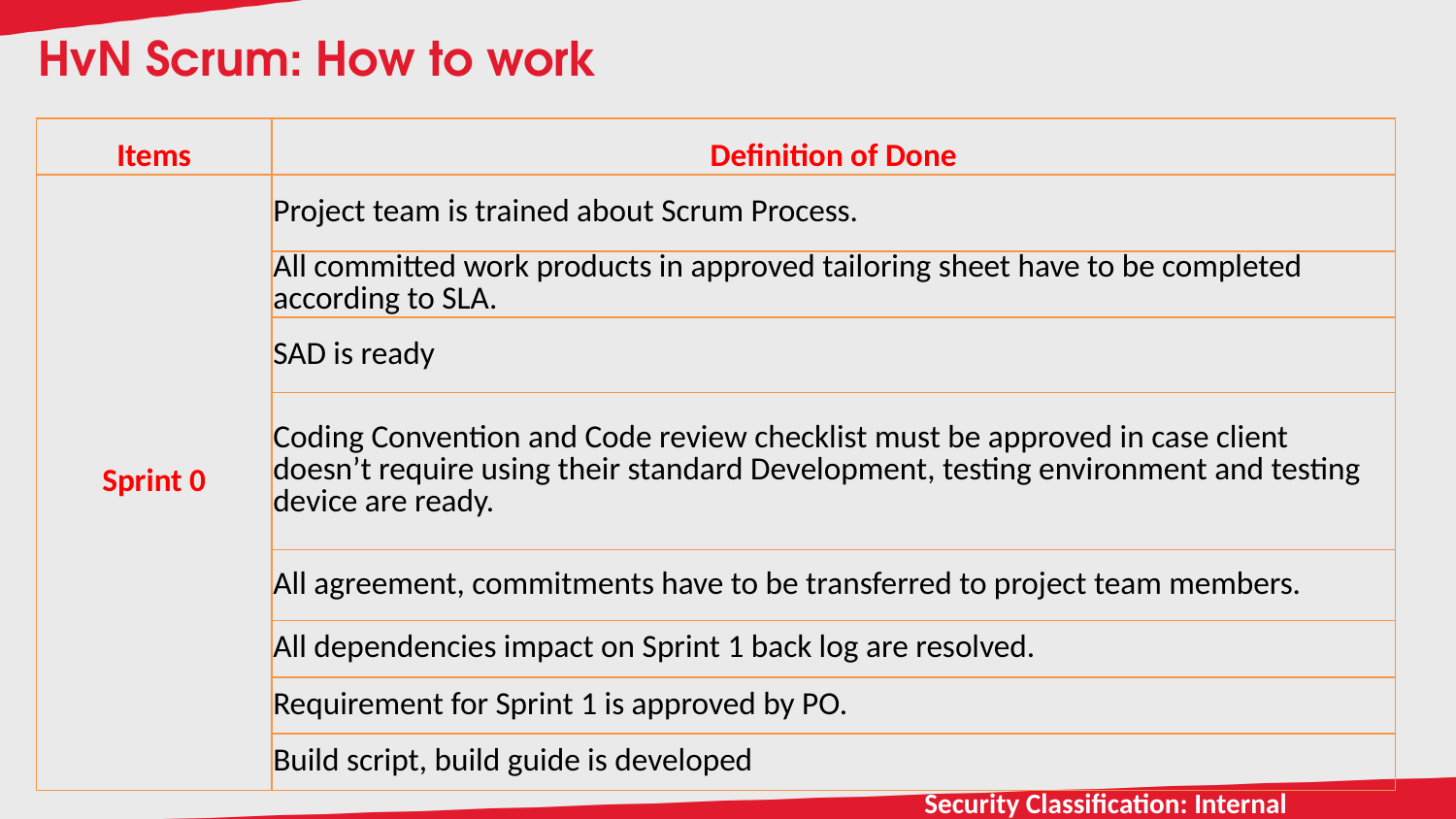

# HvN Scrum: How to work
| Items | Definition of Done |
| --- | --- |
| Sprint 0 | Project team is trained about Scrum Process. |
|  | All committed work products in approved tailoring sheet have to be completed according to SLA. |
|  | SAD is ready |
|  | Coding Convention and Code review checklist must be approved in case client doesn’t require using their standard Development, testing environment and testing device are ready. |
|  | All agreement, commitments have to be transferred to project team members. |
|  | All dependencies impact on Sprint 1 back log are resolved. |
|  | Requirement for Sprint 1 is approved by PO. |
|  | Build script, build guide is developed |